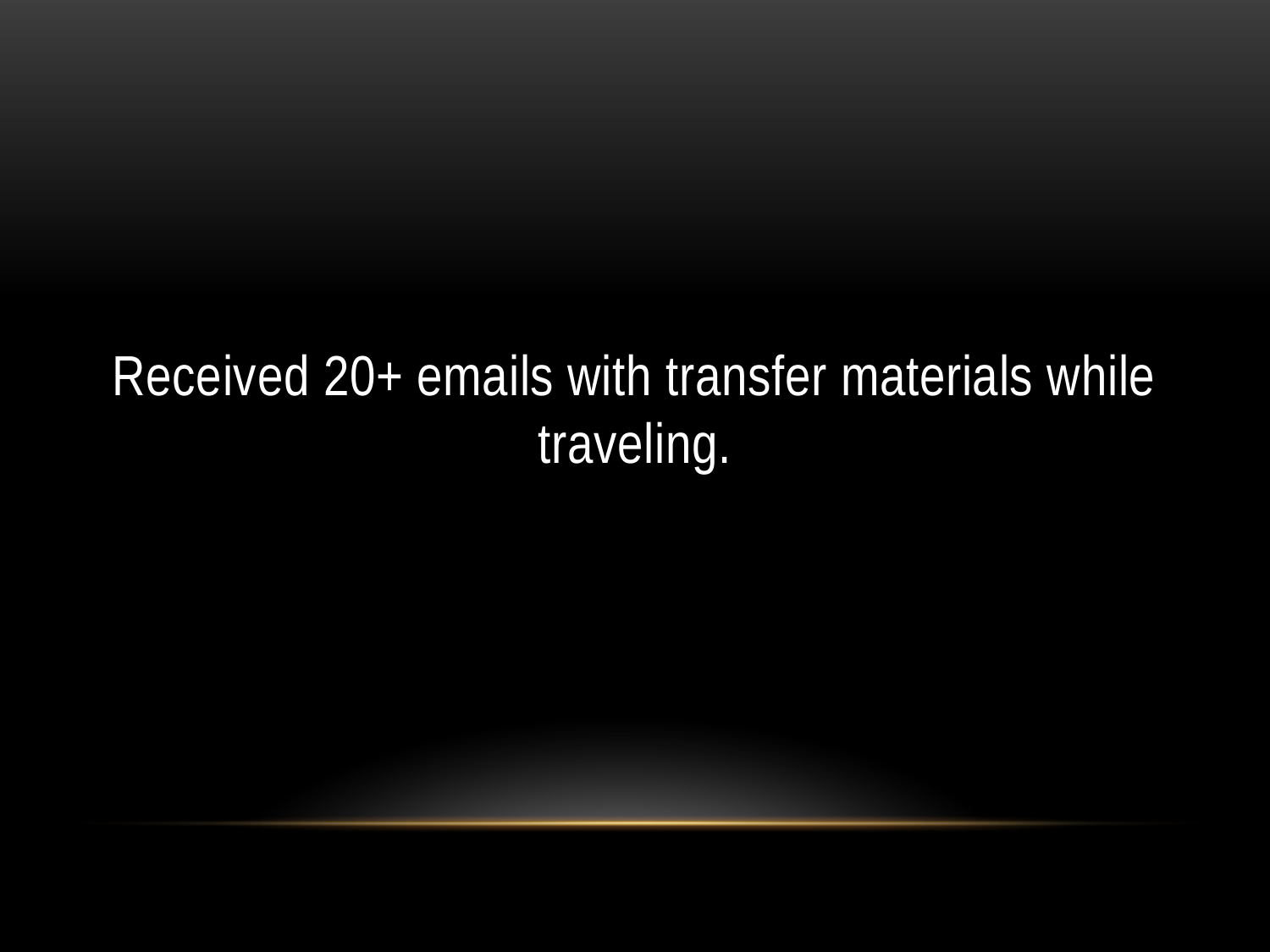

Received 20+ emails with transfer materials while traveling.